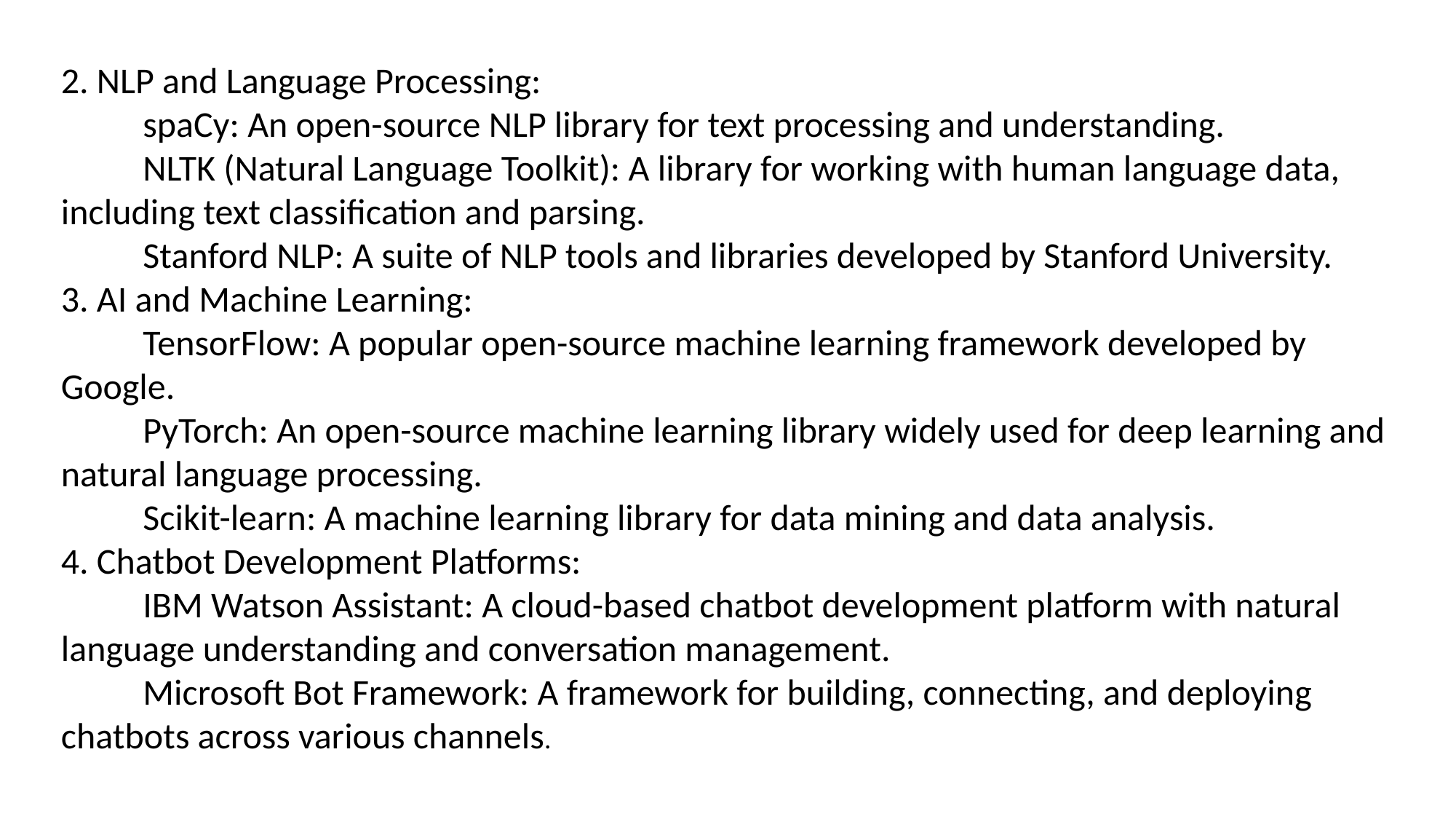

2. NLP and Language Processing:
          spaCy: An open-source NLP library for text processing and understanding.
          NLTK (Natural Language Toolkit): A library for working with human language data, including text classification and parsing.
          Stanford NLP: A suite of NLP tools and libraries developed by Stanford University.
3. AI and Machine Learning:
          TensorFlow: A popular open-source machine learning framework developed by Google.
          PyTorch: An open-source machine learning library widely used for deep learning and natural language processing.
          Scikit-learn: A machine learning library for data mining and data analysis.
4. Chatbot Development Platforms:
          IBM Watson Assistant: A cloud-based chatbot development platform with natural language understanding and conversation management.
          Microsoft Bot Framework: A framework for building, connecting, and deploying chatbots across various channels.